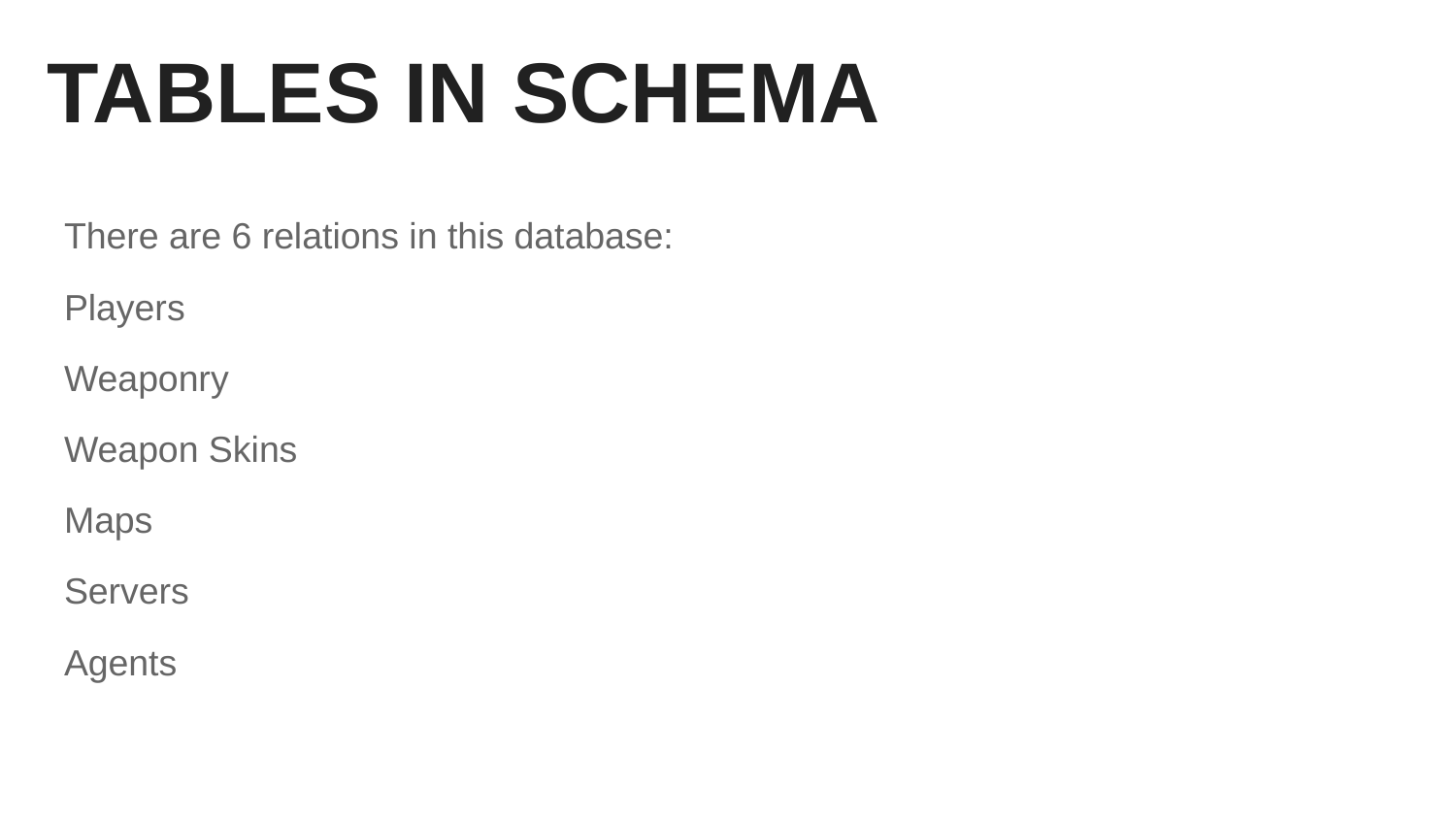

# TABLES IN SCHEMA

There are 6 relations in this database:
Players
Weaponry
Weapon Skins
Maps
Servers
Agents